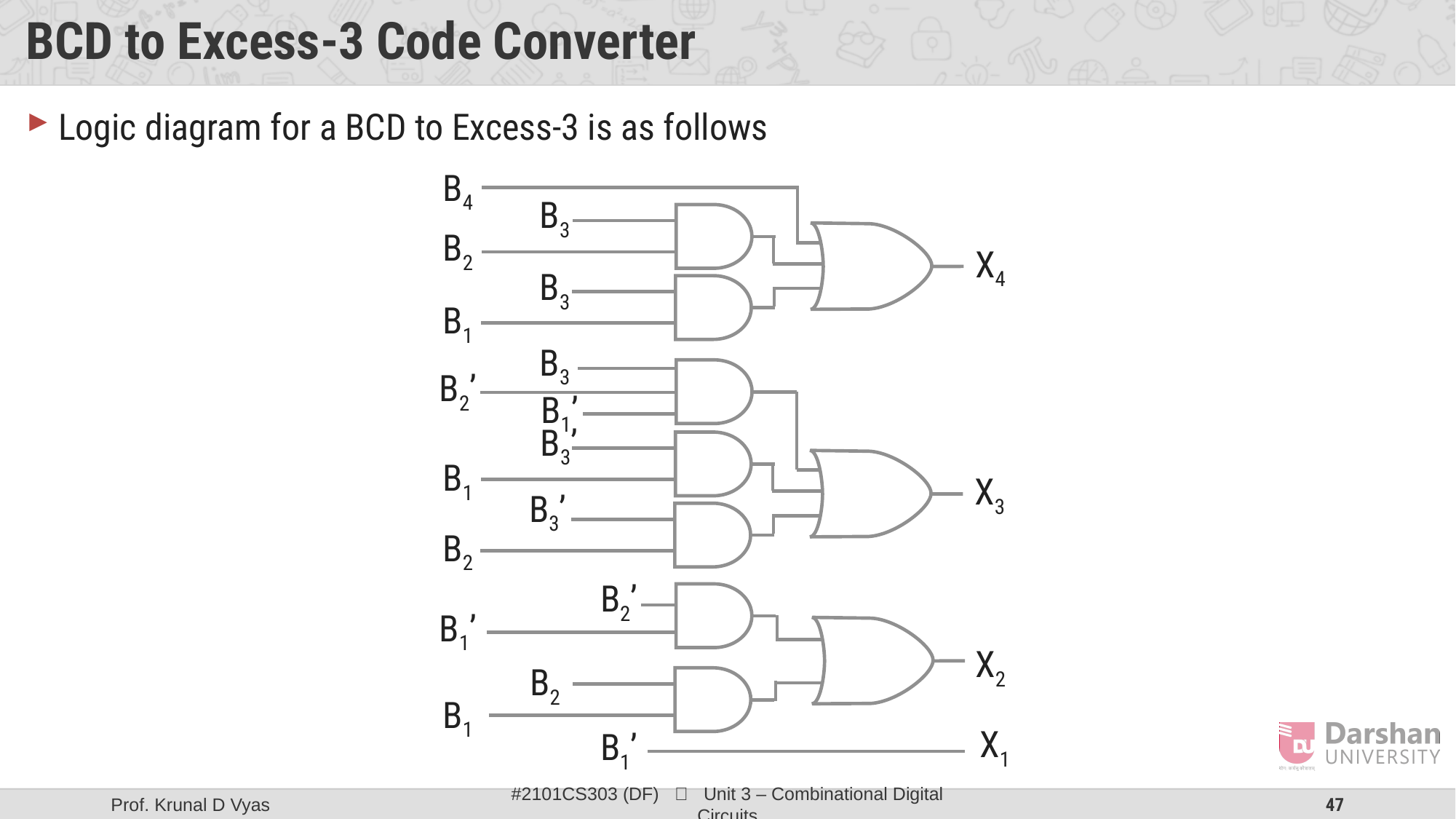

# BCD to Excess-3 Code Converter
Logic diagram for a BCD to Excess-3 is as follows
B4
B3

B2

X4
B3

B1
B3
B2’

B1’
B3’

B1

X3
B3’

B2
B2’

B1’

X2
B2

B1
X1
B1’